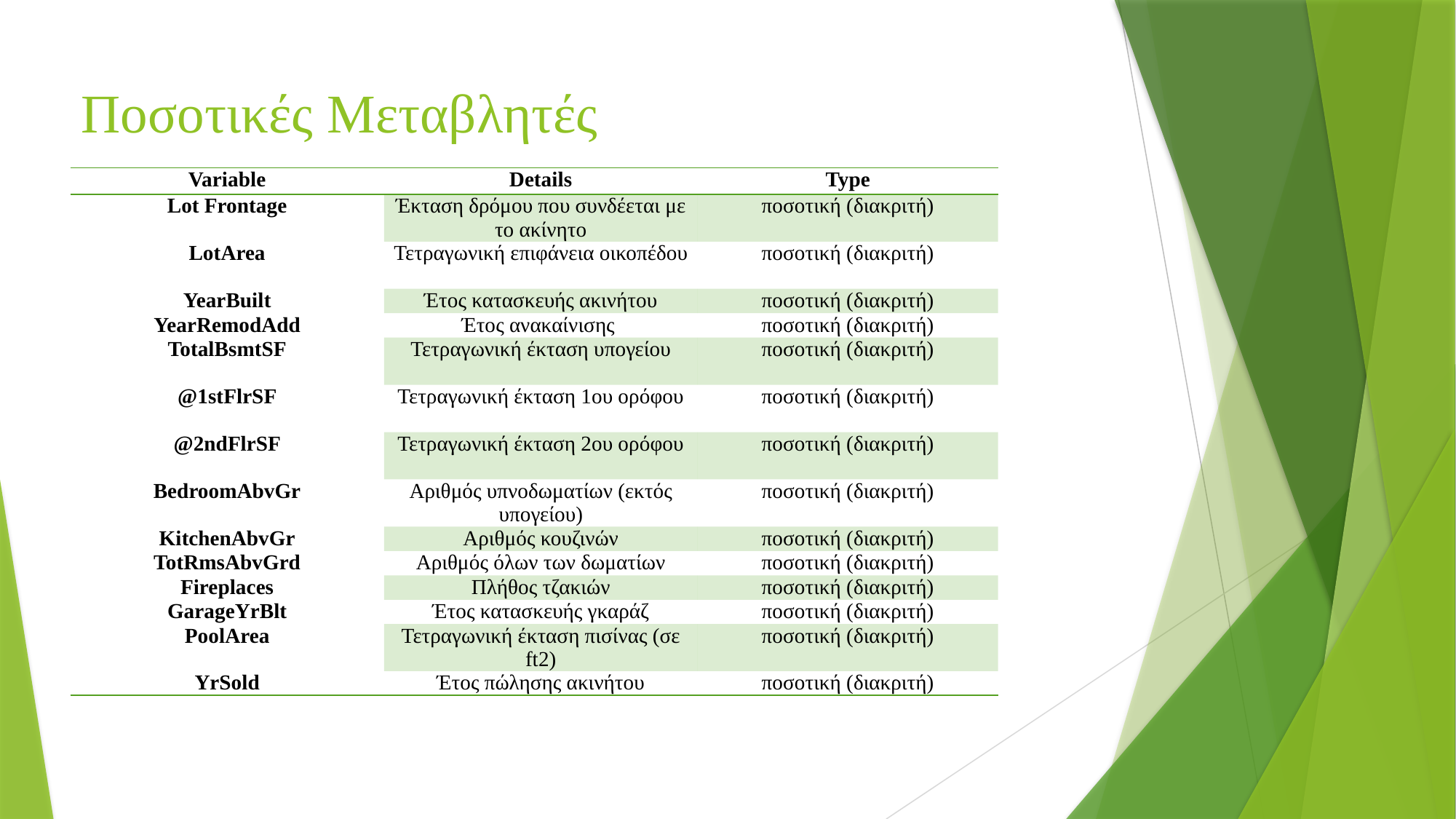

# Ποσοτικές Μεταβλητές
| Variable | Details | Type |
| --- | --- | --- |
| Lot Frontage | Έκταση δρόμου που συνδέεται με το ακίνητο | ποσοτική (διακριτή) |
| LotArea | Τετραγωνική επιφάνεια οικοπέδου | ποσοτική (διακριτή) |
| YearBuilt | Έτος κατασκευής ακινήτου | ποσοτική (διακριτή) |
| YearRemodAdd | Έτος ανακαίνισης | ποσοτική (διακριτή) |
| TotalBsmtSF | Τετραγωνική έκταση υπογείου | ποσοτική (διακριτή) |
| @1stFlrSF | Τετραγωνική έκταση 1ου ορόφου | ποσοτική (διακριτή) |
| @2ndFlrSF | Τετραγωνική έκταση 2ου ορόφου | ποσοτική (διακριτή) |
| BedroomAbvGr | Αριθμός υπνοδωματίων (εκτός υπογείου) | ποσοτική (διακριτή) |
| KitchenAbvGr | Αριθμός κουζινών | ποσοτική (διακριτή) |
| TotRmsAbvGrd | Αριθμός όλων των δωματίων | ποσοτική (διακριτή) |
| Fireplaces | Πλήθος τζακιών | ποσοτική (διακριτή) |
| GarageYrBlt | Έτος κατασκευής γκαράζ | ποσοτική (διακριτή) |
| PoolArea | Τετραγωνική έκταση πισίνας (σε ft2) | ποσοτική (διακριτή) |
| YrSold | Έτος πώλησης ακινήτου | ποσοτική (διακριτή) |